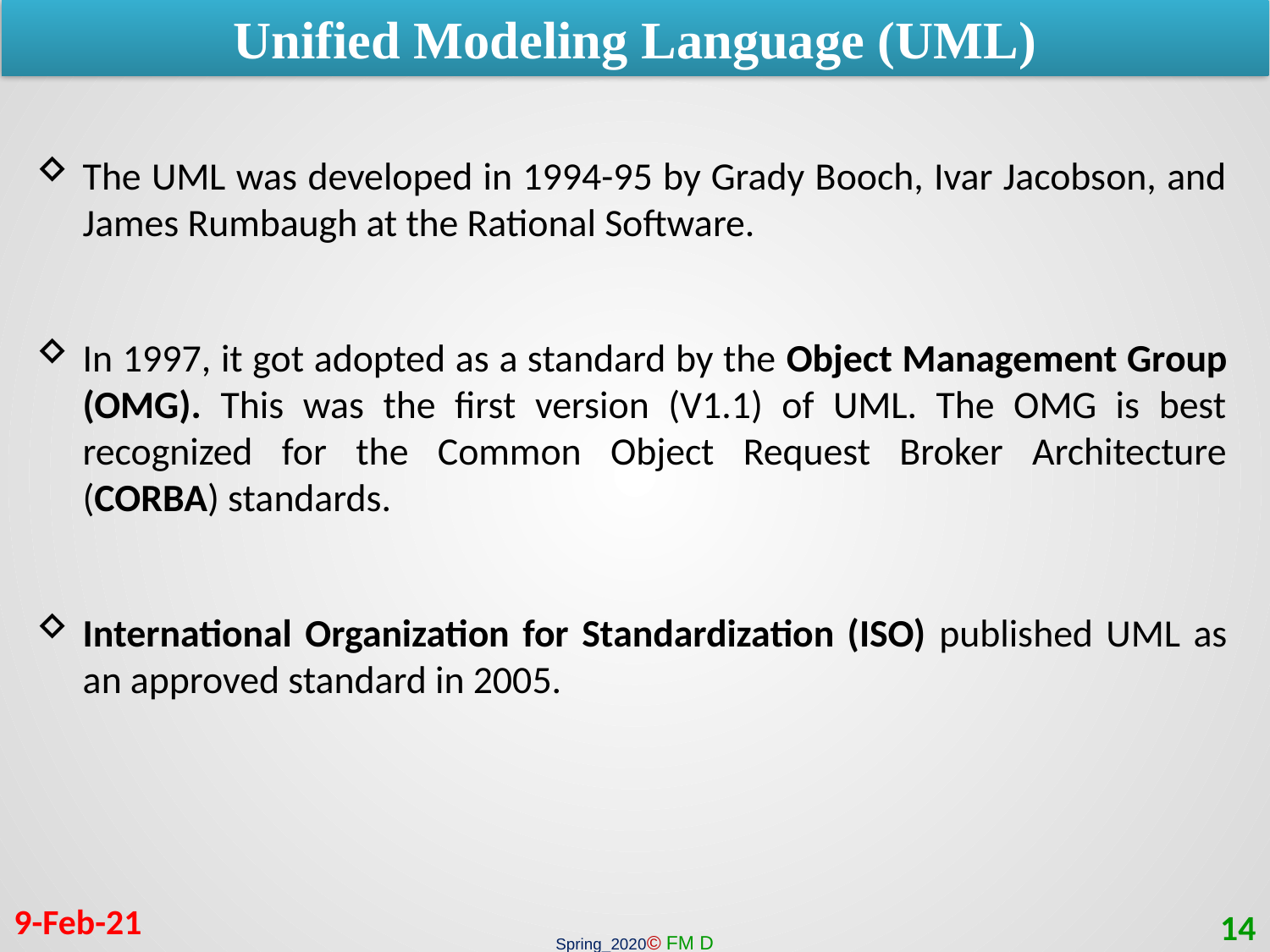

Unified Modeling Language (UML)

The UML was developed in 1994-95 by Grady Booch, Ivar Jacobson, and James Rumbaugh at the Rational Software.

In 1997, it got adopted as a standard by the Object Management Group (OMG). This was the first version (V1.1) of UML. The OMG is best recognized for the Common Object Request Broker Architecture (CORBA) standards.

International Organization for Standardization (ISO) published UML as an approved standard in 2005.
9-Feb-21
14